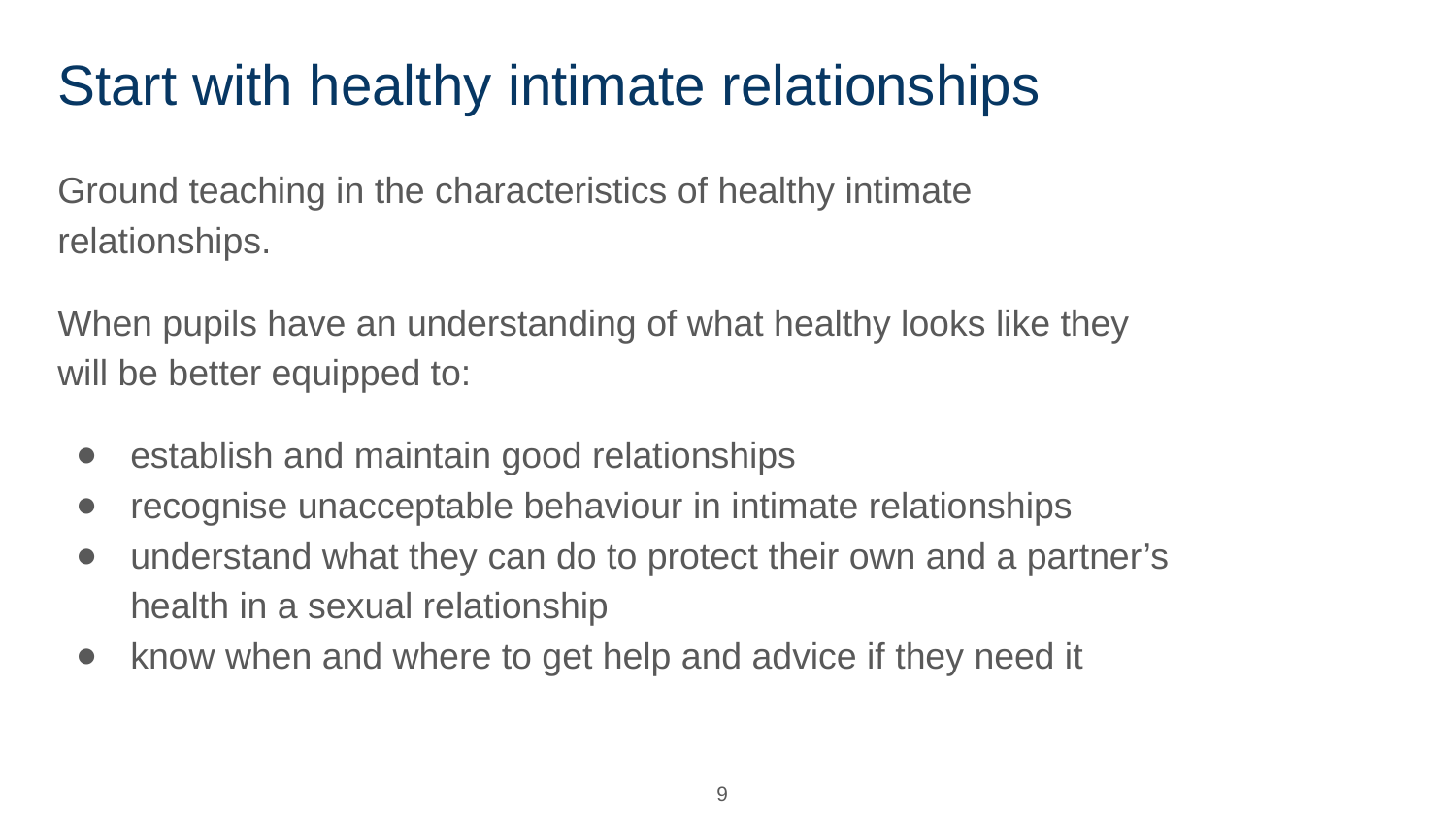

# Start with healthy intimate relationships

Ground teaching in the characteristics of healthy intimate relationships.
When pupils have an understanding of what healthy looks like they will be better equipped to:
establish and maintain good relationships
recognise unacceptable behaviour in intimate relationships
understand what they can do to protect their own and a partner’s health in a sexual relationship
know when and where to get help and advice if they need it
9